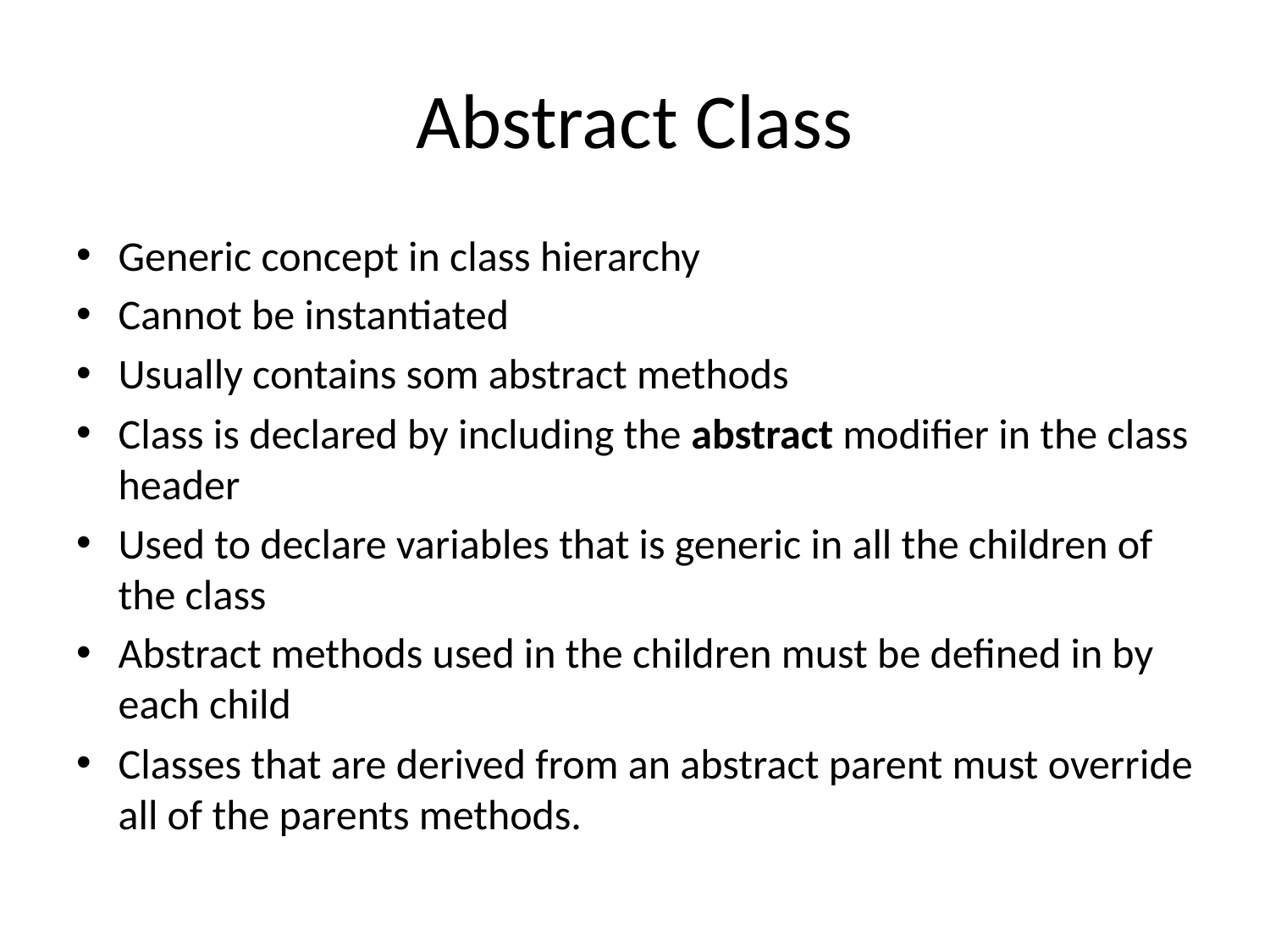

# Abstract Class
Generic concept in class hierarchy
Cannot be instantiated
Usually contains som abstract methods
Class is declared by including the abstract modifier in the class header
Used to declare variables that is generic in all the children of the class
Abstract methods used in the children must be defined in by each child
Classes that are derived from an abstract parent must override all of the parents methods.